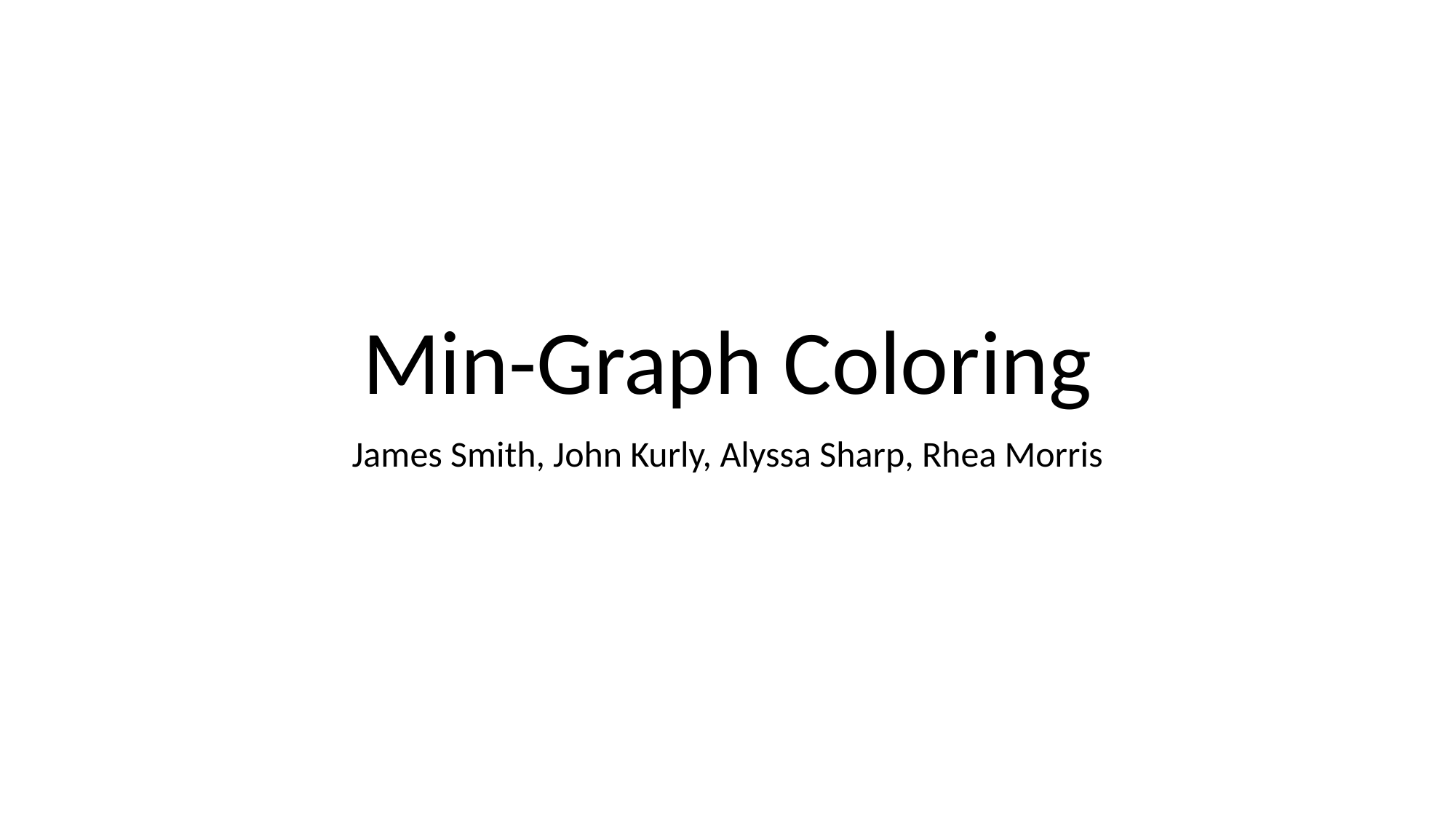

# Min-Graph Coloring
James Smith, John Kurly, Alyssa Sharp, Rhea Morris